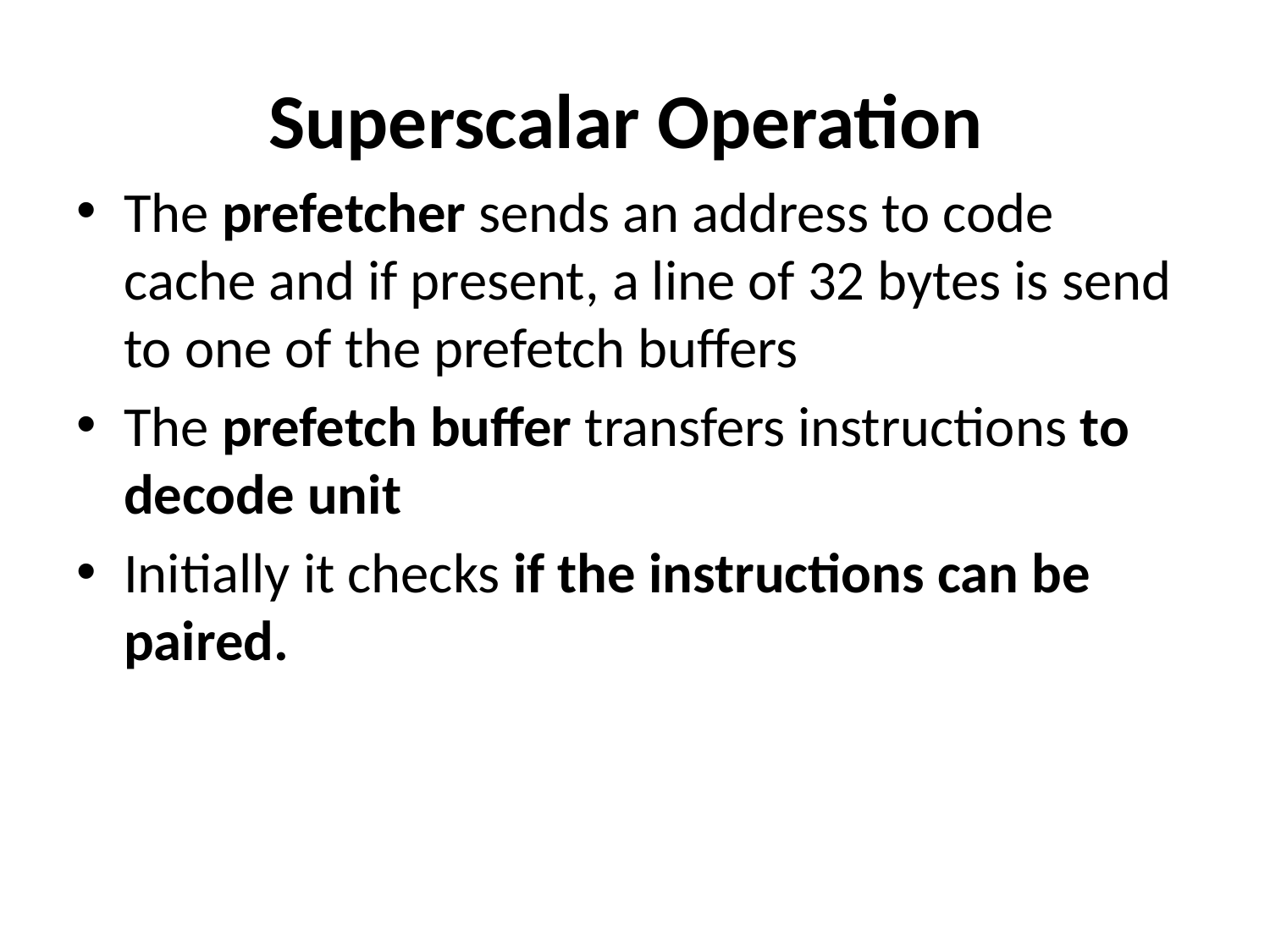

# Superscalar Operation
The prefetcher sends an address to code cache and if present, a line of 32 bytes is send to one of the prefetch buffers
The prefetch buffer transfers instructions to decode unit
Initially it checks if the instructions can be paired.